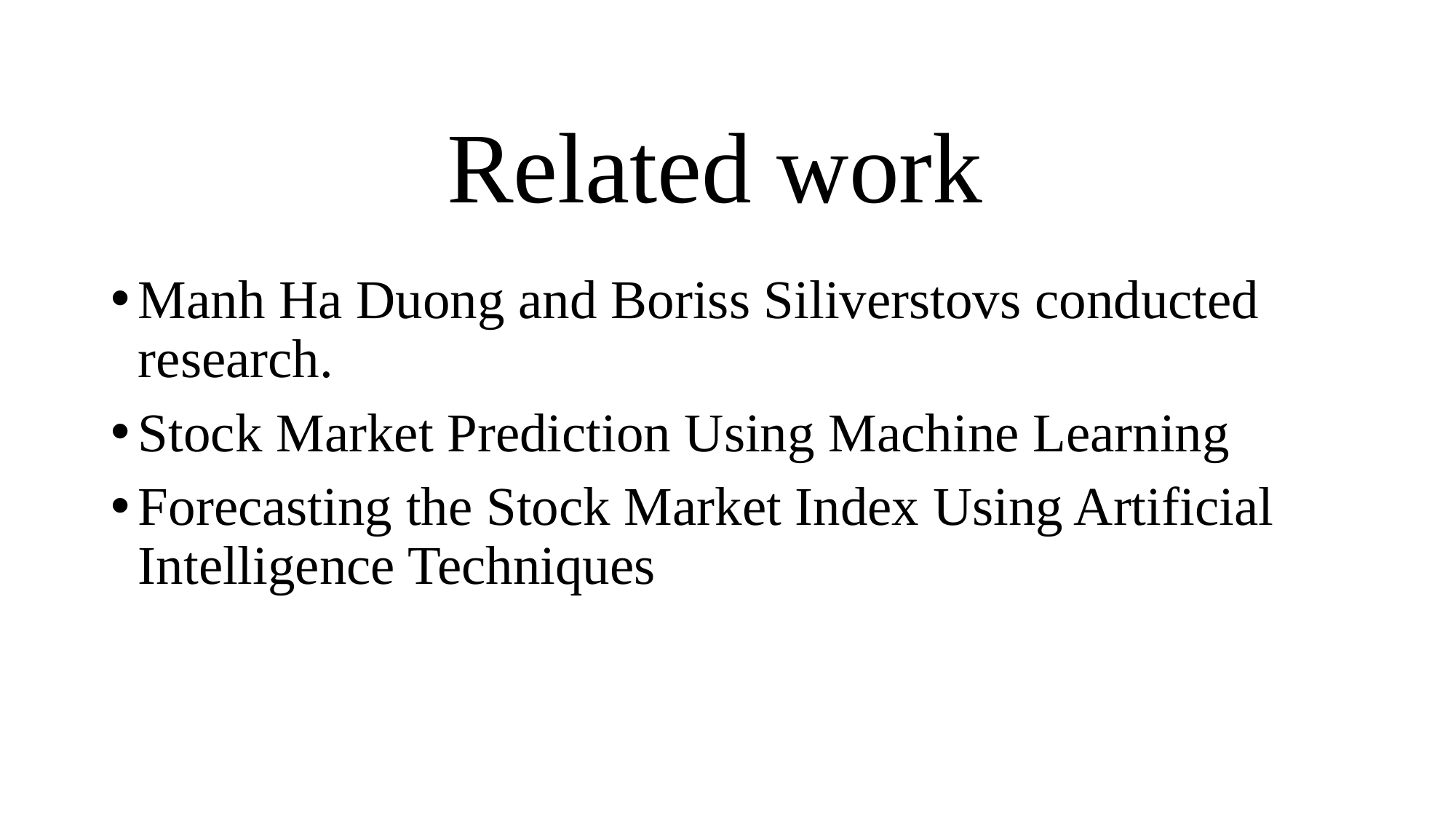

# Related work
Manh Ha Duong and Boriss Siliverstovs conducted research.
Stock Market Prediction Using Machine Learning
Forecasting the Stock Market Index Using Artificial Intelligence Techniques